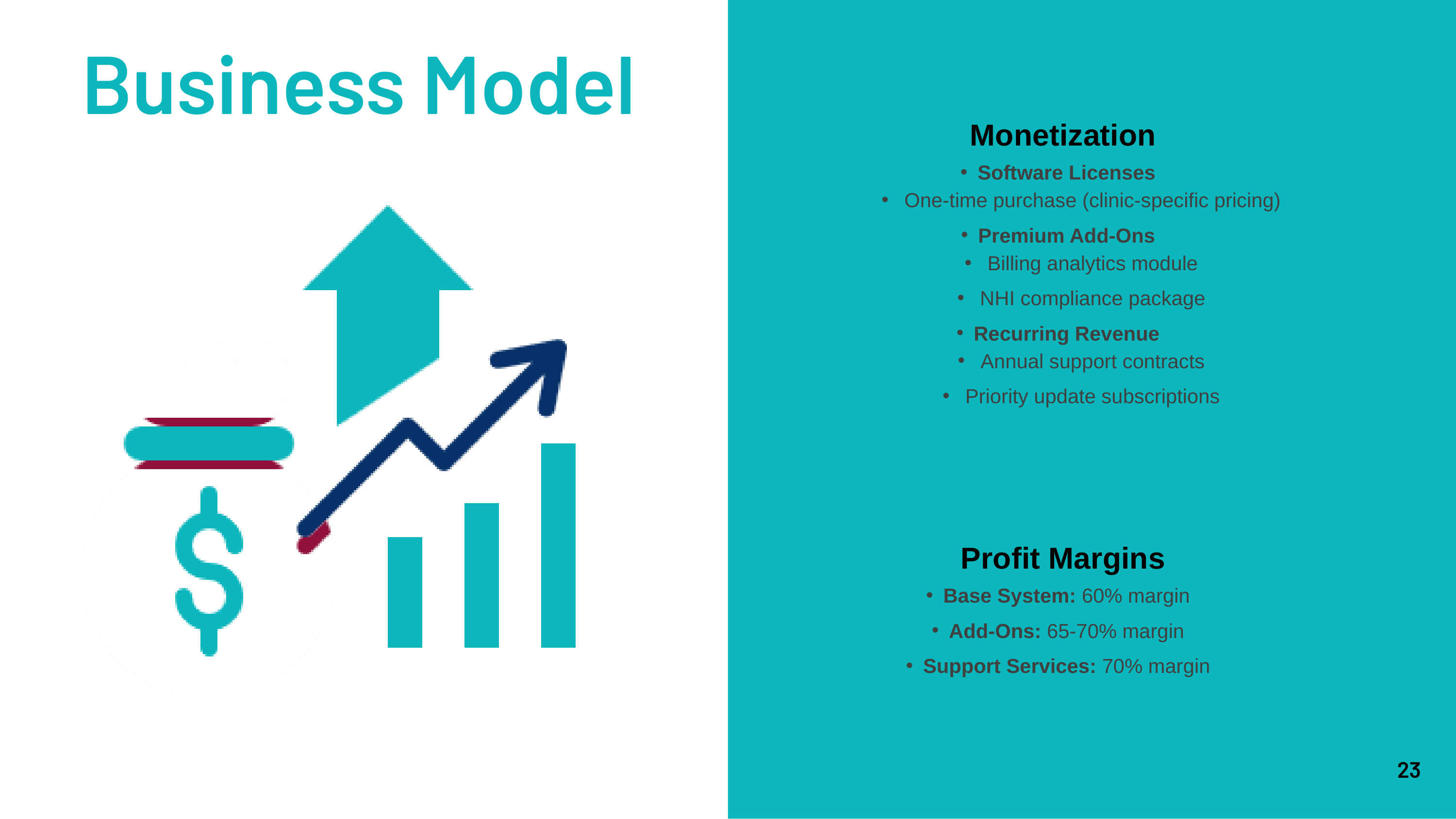

Business Model

Monetization
Software Licenses
One-time purchase (clinic-specific pricing)
Premium Add-Ons
Billing analytics module
NHI compliance package
Recurring Revenue
Annual support contracts
Priority update subscriptions

Profit Margins
Base System: 60% margin
Add-Ons: 65-70% margin
Support Services: 70% margin

23